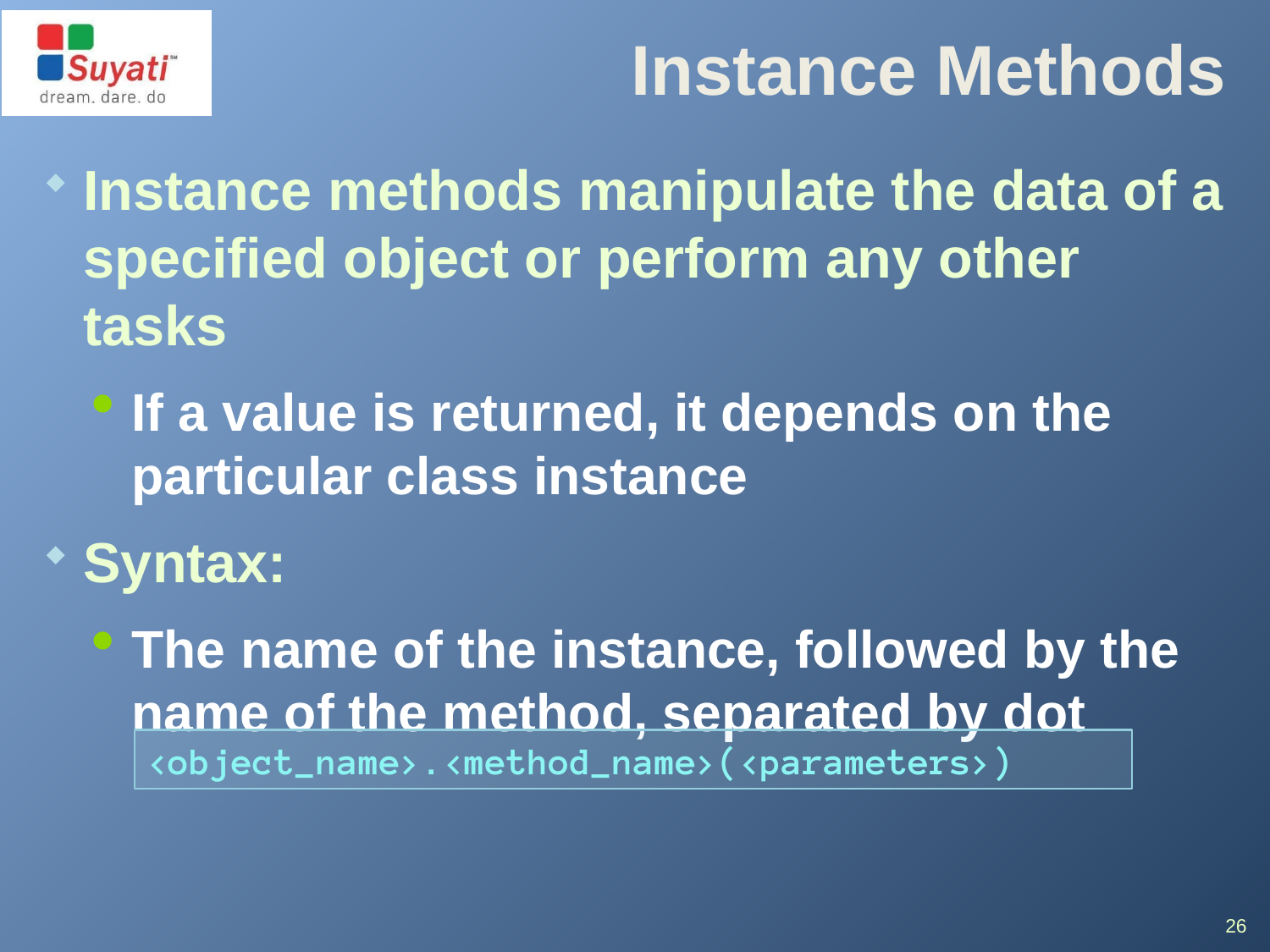

# Instance Methods
Instance methods manipulate the data of a specified object or perform any other tasks
If a value is returned, it depends on the particular class instance
Syntax:
The name of the instance, followed by the name of the method, separated by dot

<object_name>.<method_name>(<parameters>)
26